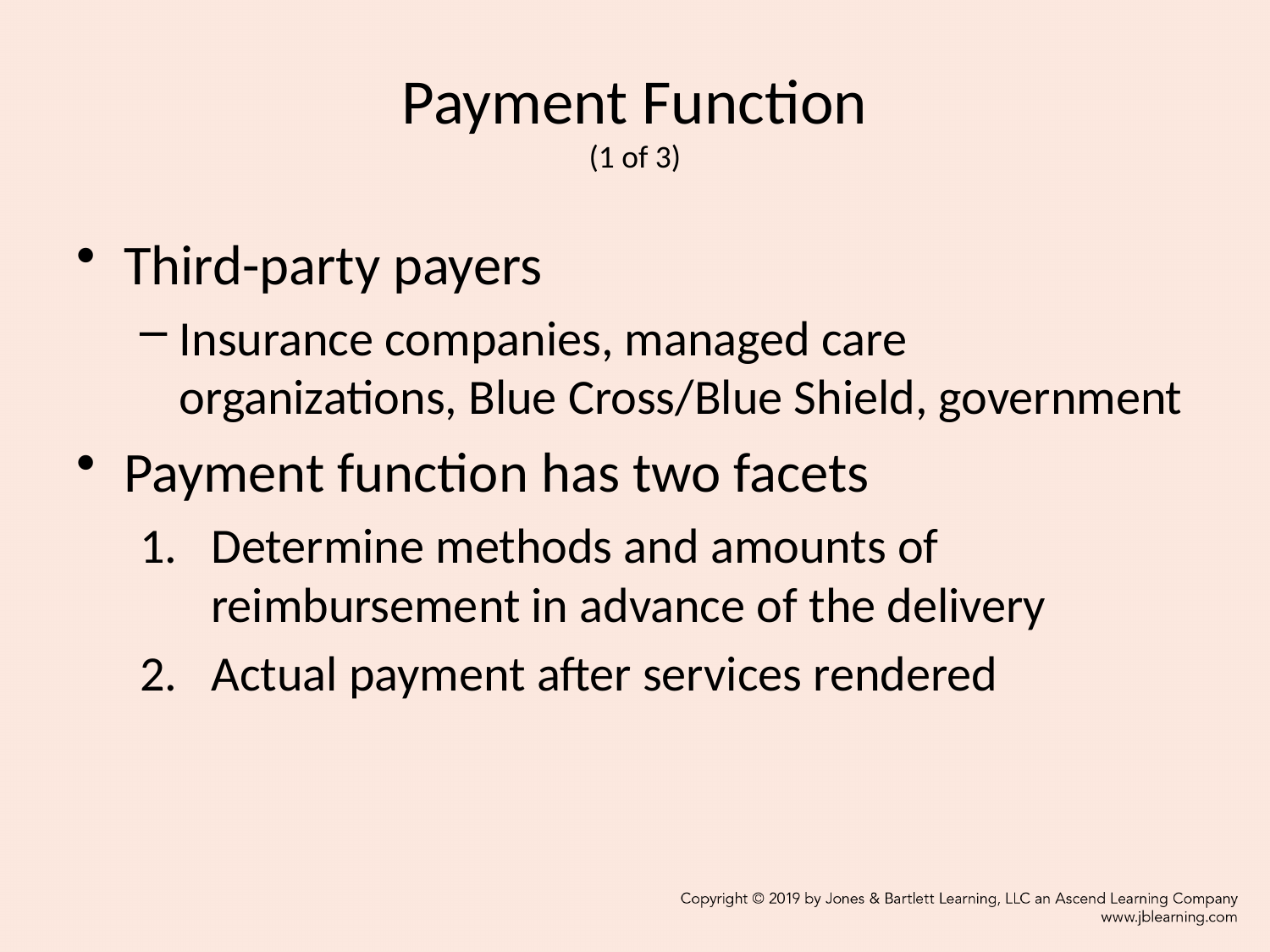

# Payment Function (1 of 3)
Third-party payers
Insurance companies, managed care organizations, Blue Cross/Blue Shield, government
Payment function has two facets
Determine methods and amounts of reimbursement in advance of the delivery
Actual payment after services rendered